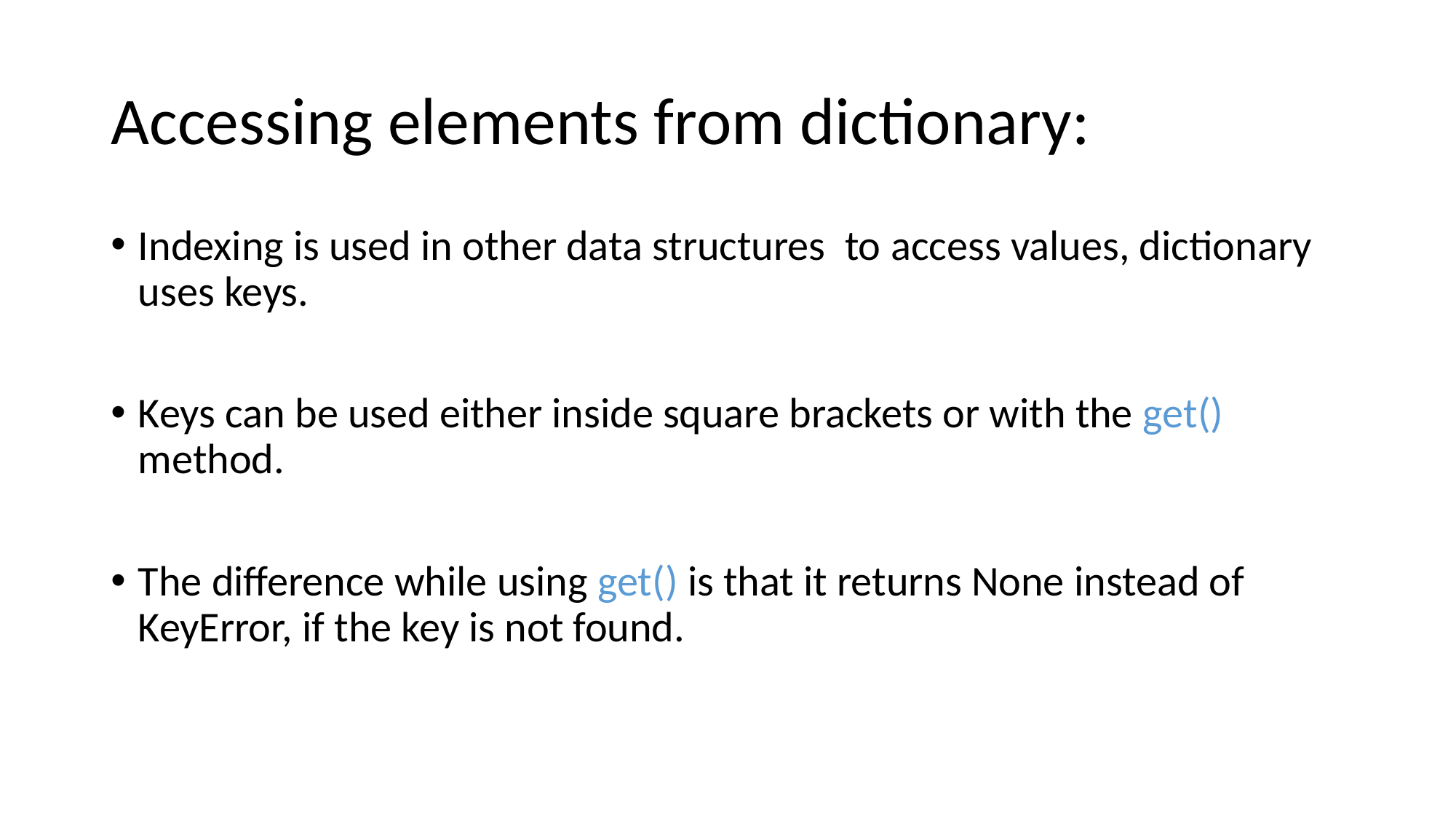

# Accessing elements from dictionary:
Indexing is used in other data structures  to access values, dictionary uses keys.

Keys can be used either inside square brackets or with the get() method.

The difference while using get() is that it returns None instead of KeyError, if the key is not found.